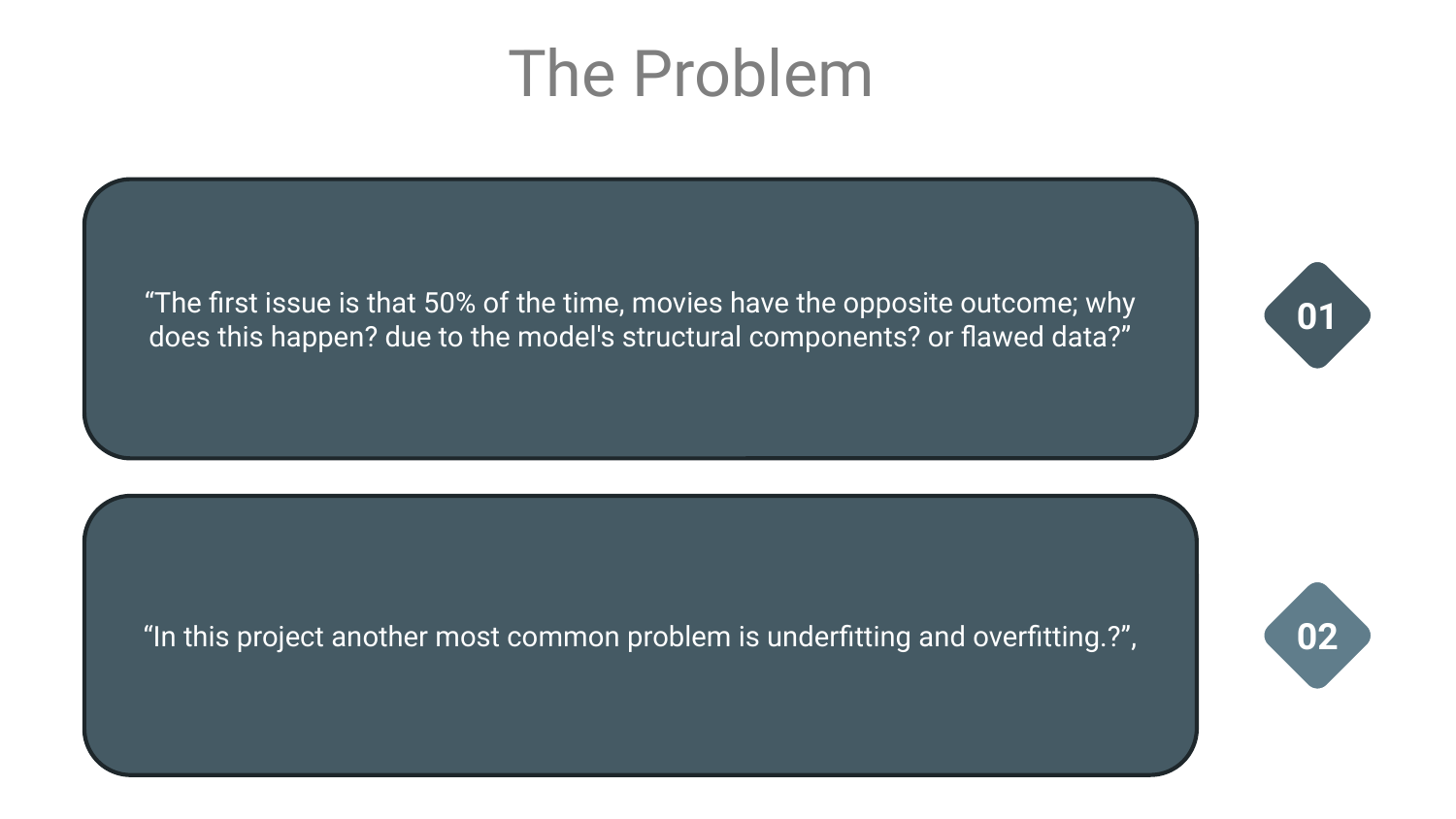

# The Problem
“The first issue is that 50% of the time, movies have the opposite outcome; why does this happen? due to the model's structural components? or flawed data?”

01
“In this project another most common problem is underfitting and overfitting.?”,
02